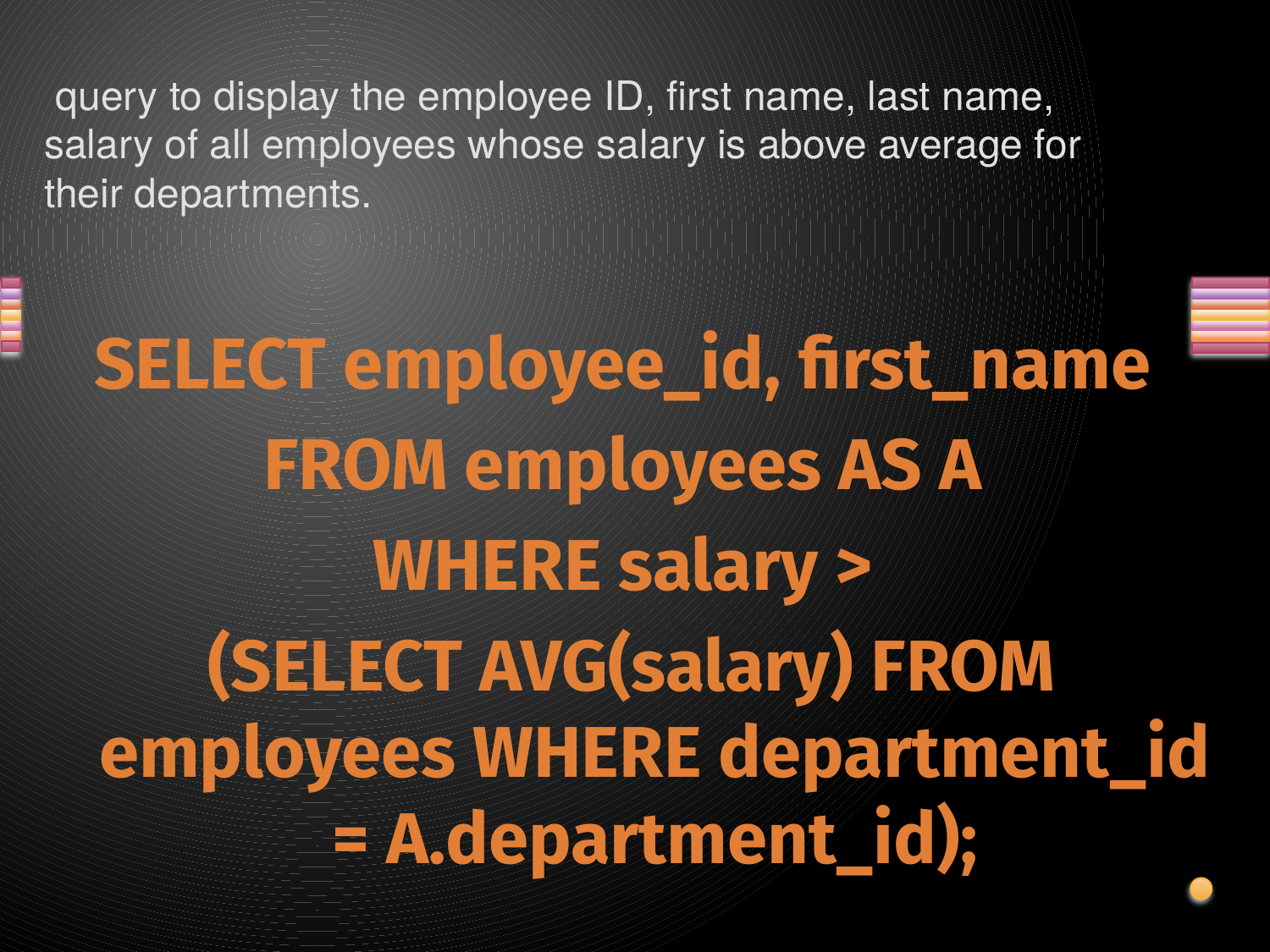

# query to display the employee ID, first name, last name, salary of all employees whose salary is above average for their departments.
SELECT employee_id, first_name
FROM employees AS A
WHERE salary >
(SELECT AVG(salary) FROM employees WHERE department_id = A.department_id);